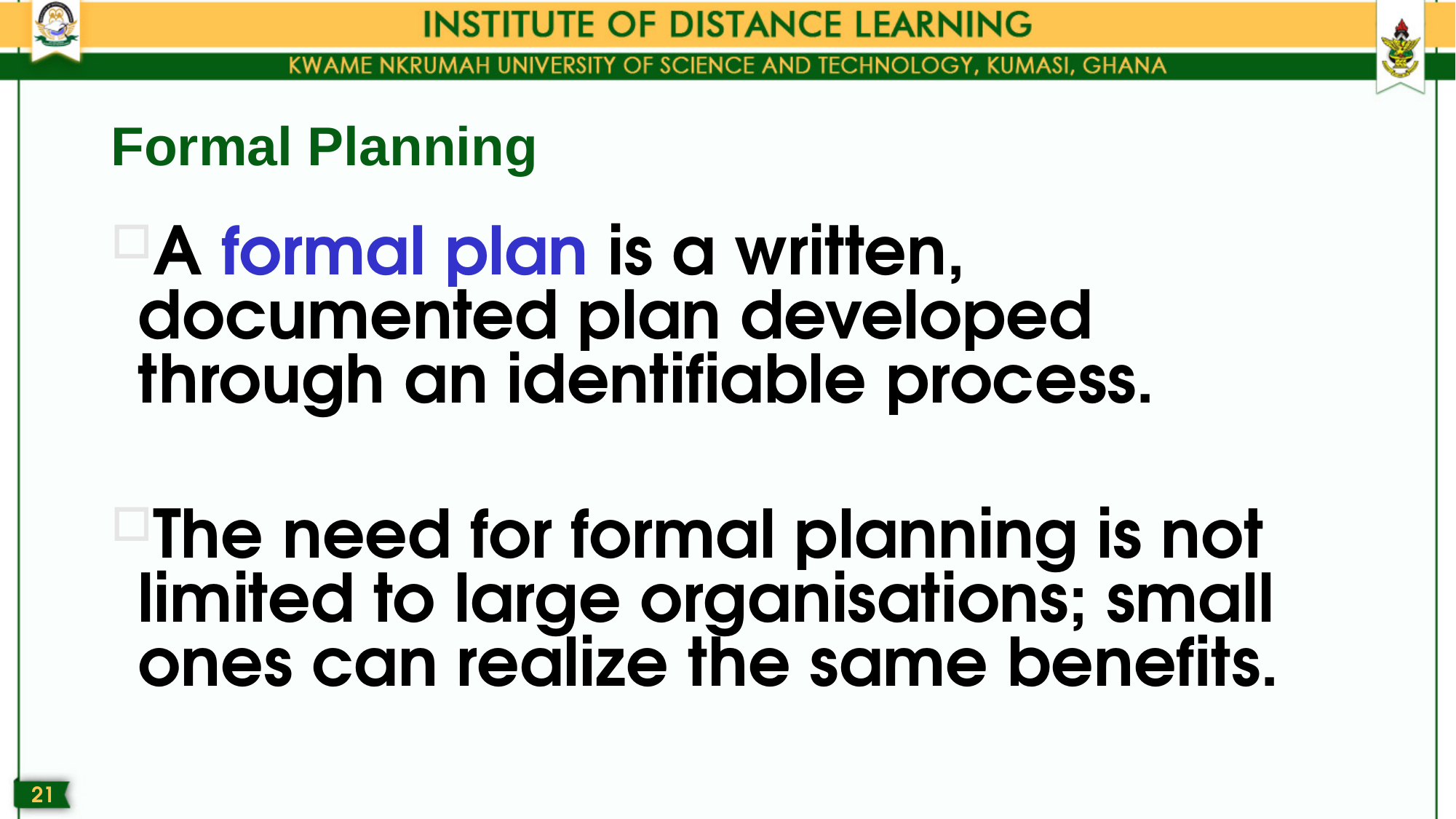

# Formal Planning
A formal plan is a written, documented plan developed through an identifiable process.

The need for formal planning is not limited to large organisations; small ones can realize the same benefits.
21